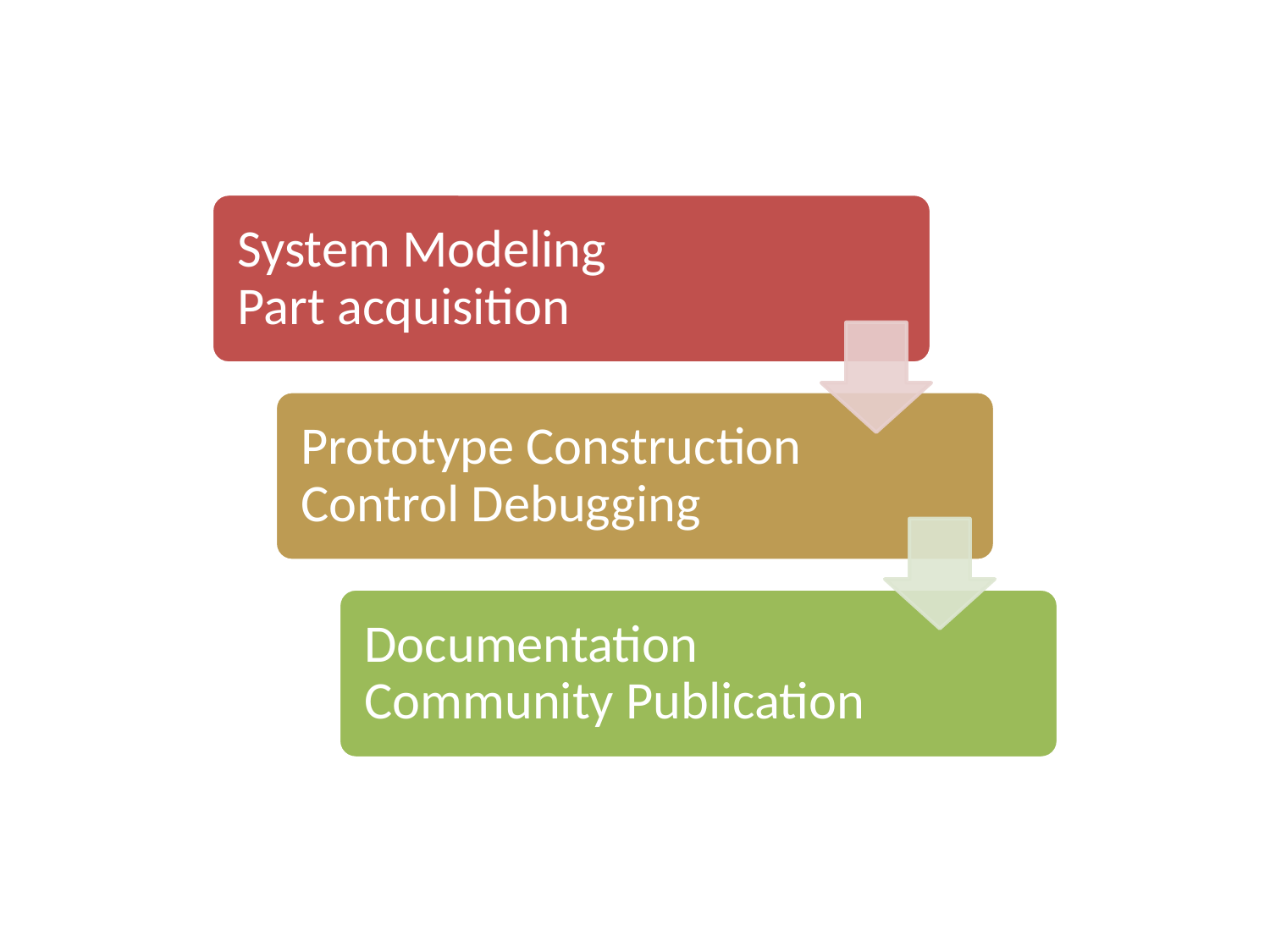

System Modeling
Part acquisition
Prototype Construction
Control Debugging
Documentation
Community Publication